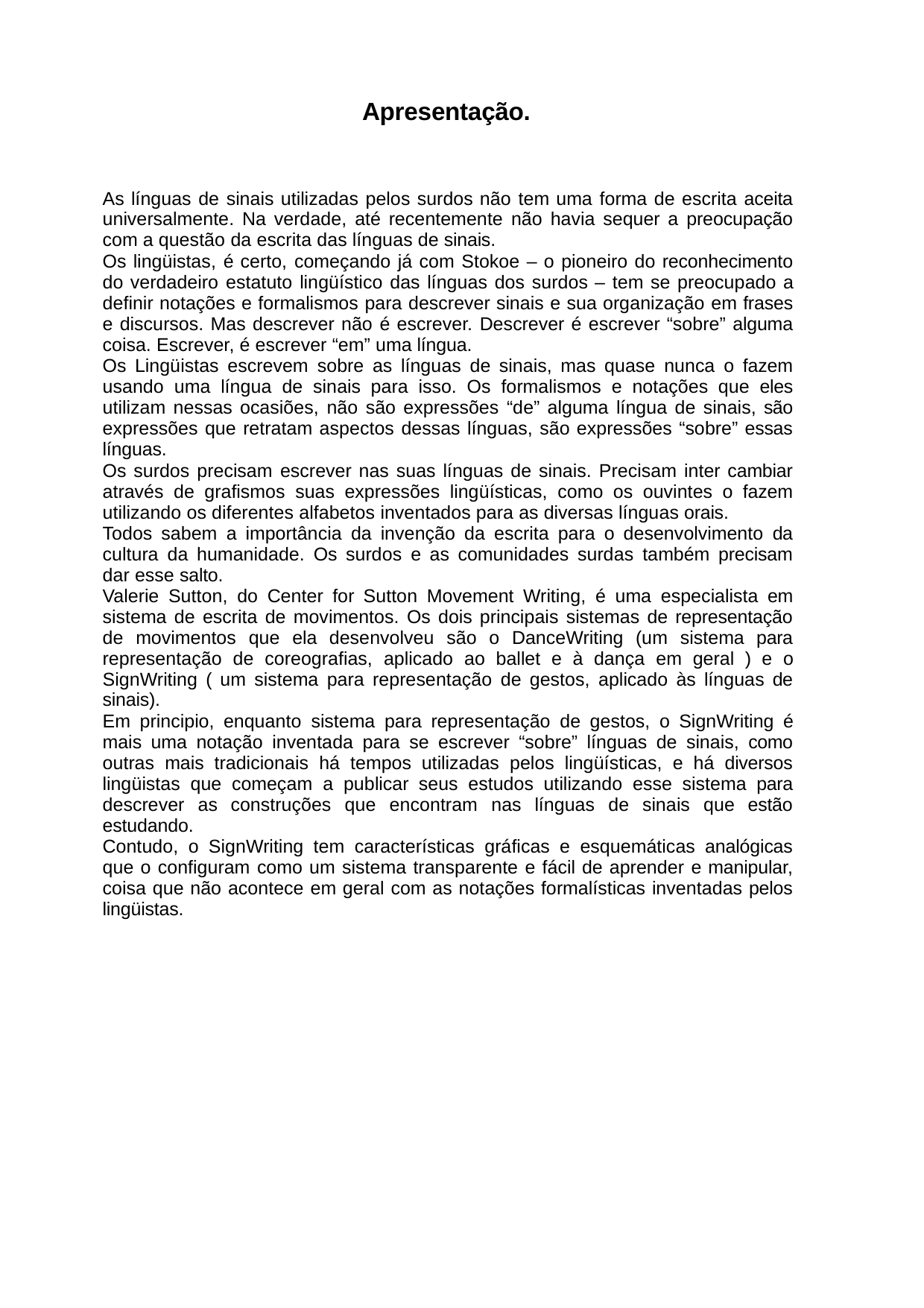

Apresentação.
As línguas de sinais utilizadas pelos surdos não tem uma forma de escrita aceita universalmente. Na verdade, até recentemente não havia sequer a preocupação com a questão da escrita das línguas de sinais.
Os lingüistas, é certo, começando já com Stokoe – o pioneiro do reconhecimento do verdadeiro estatuto lingüístico das línguas dos surdos – tem se preocupado a definir notações e formalismos para descrever sinais e sua organização em frases e discursos. Mas descrever não é escrever. Descrever é escrever “sobre” alguma coisa. Escrever, é escrever “em” uma língua.
Os Lingüistas escrevem sobre as línguas de sinais, mas quase nunca o fazem usando uma língua de sinais para isso. Os formalismos e notações que eles utilizam nessas ocasiões, não são expressões “de” alguma língua de sinais, são expressões que retratam aspectos dessas línguas, são expressões “sobre” essas línguas.
Os surdos precisam escrever nas suas línguas de sinais. Precisam inter cambiar através de grafismos suas expressões lingüísticas, como os ouvintes o fazem utilizando os diferentes alfabetos inventados para as diversas línguas orais.
Todos sabem a importância da invenção da escrita para o desenvolvimento da cultura da humanidade. Os surdos e as comunidades surdas também precisam dar esse salto.
Valerie Sutton, do Center for Sutton Movement Writing, é uma especialista em sistema de escrita de movimentos. Os dois principais sistemas de representação de movimentos que ela desenvolveu são o DanceWriting (um sistema para representação de coreografias, aplicado ao ballet e à dança em geral ) e o SignWriting ( um sistema para representação de gestos, aplicado às línguas de sinais).
Em principio, enquanto sistema para representação de gestos, o SignWriting é mais uma notação inventada para se escrever “sobre” línguas de sinais, como outras mais tradicionais há tempos utilizadas pelos lingüísticas, e há diversos lingüistas que começam a publicar seus estudos utilizando esse sistema para descrever  as construções  que  encontram  nas  línguas  de  sinais  que  estão estudando.
Contudo, o SignWriting tem características gráficas e esquemáticas analógicas que o configuram como um sistema transparente e fácil de aprender e manipular, coisa que não acontece em geral com as notações formalísticas inventadas pelos lingüistas.